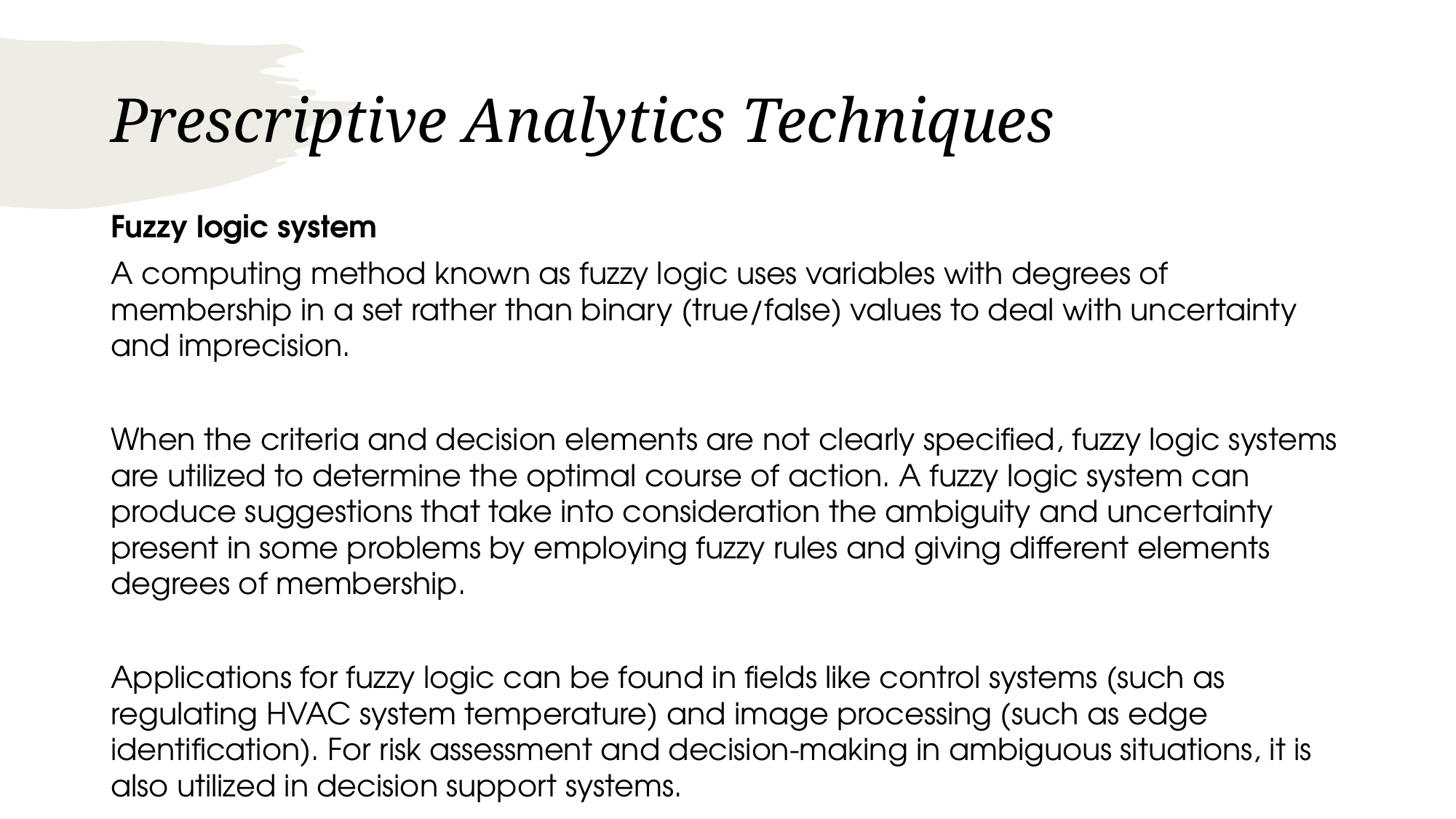

# Prescriptive Analytics Techniques
Fuzzy logic system
A computing method known as fuzzy logic uses variables with degrees of membership in a set rather than binary (true/false) values to deal with uncertainty and imprecision.

When the criteria and decision elements are not clearly specified, fuzzy logic systems are utilized to determine the optimal course of action. A fuzzy logic system can produce suggestions that take into consideration the ambiguity and uncertainty present in some problems by employing fuzzy rules and giving different elements degrees of membership.

Applications for fuzzy logic can be found in fields like control systems (such as regulating HVAC system temperature) and image processing (such as edge identification). For risk assessment and decision-making in ambiguous situations, it is also utilized in decision support systems.